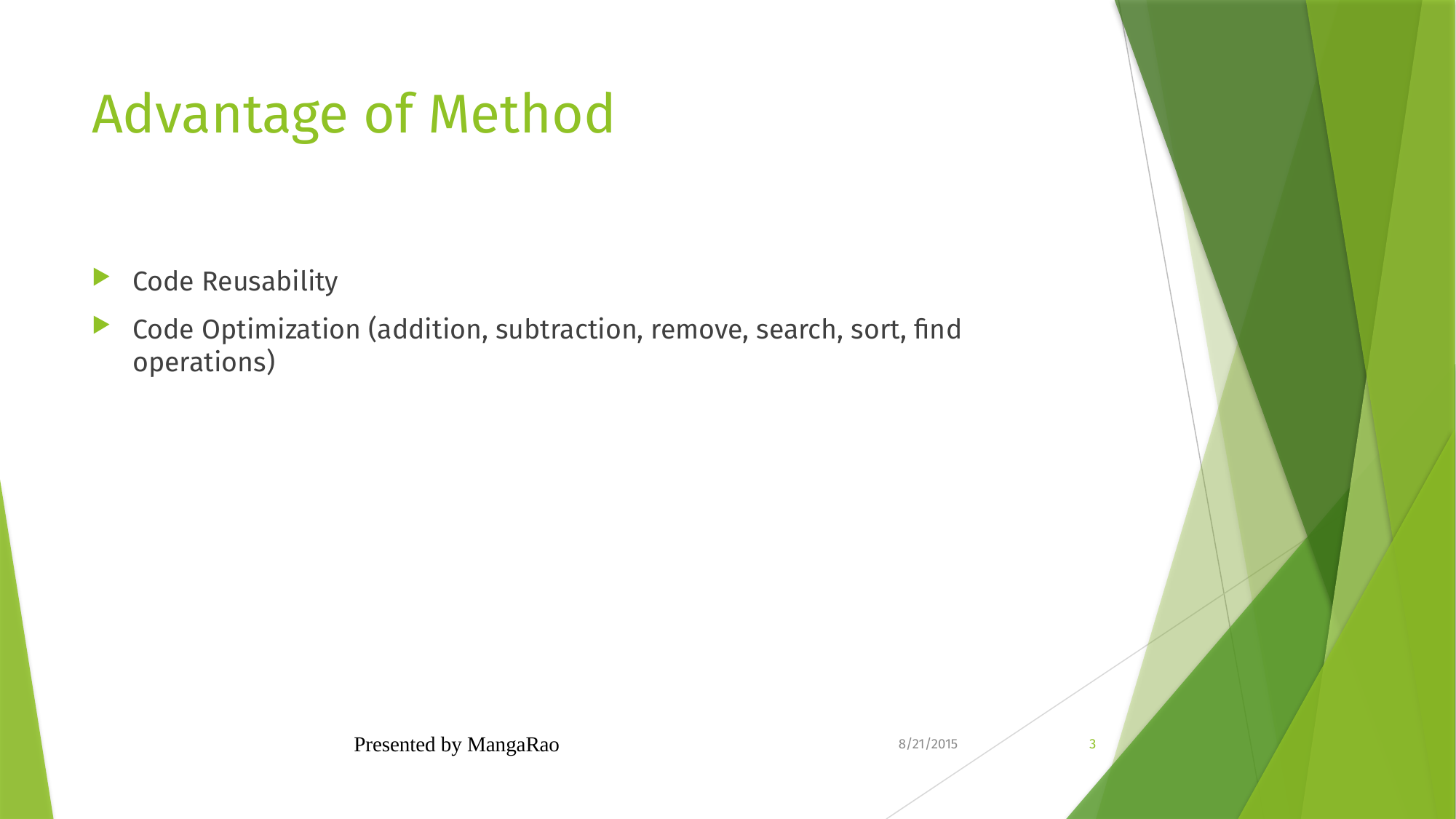

# Advantage of Method
Code Reusability
Code Optimization (addition, subtraction, remove, search, sort, find operations)

Presented by MangaRao
8/21/2015
3